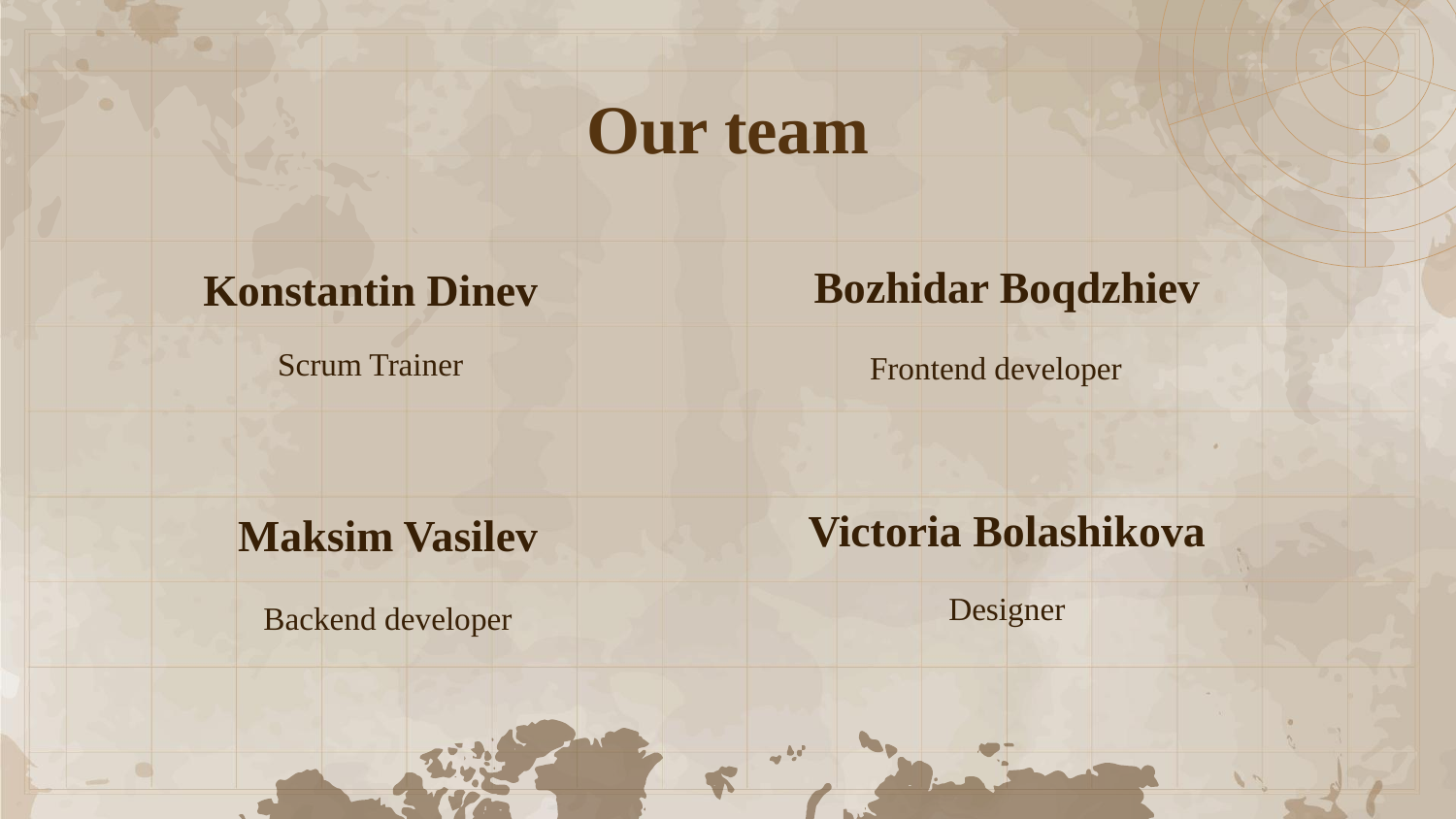

Our team
Bozhidar Boqdzhiev
# Konstantin Dinev
Scrum Trainer
Frontend developer
Victoria Bolashikova
Maksim Vasilev
Designer
Backend developer